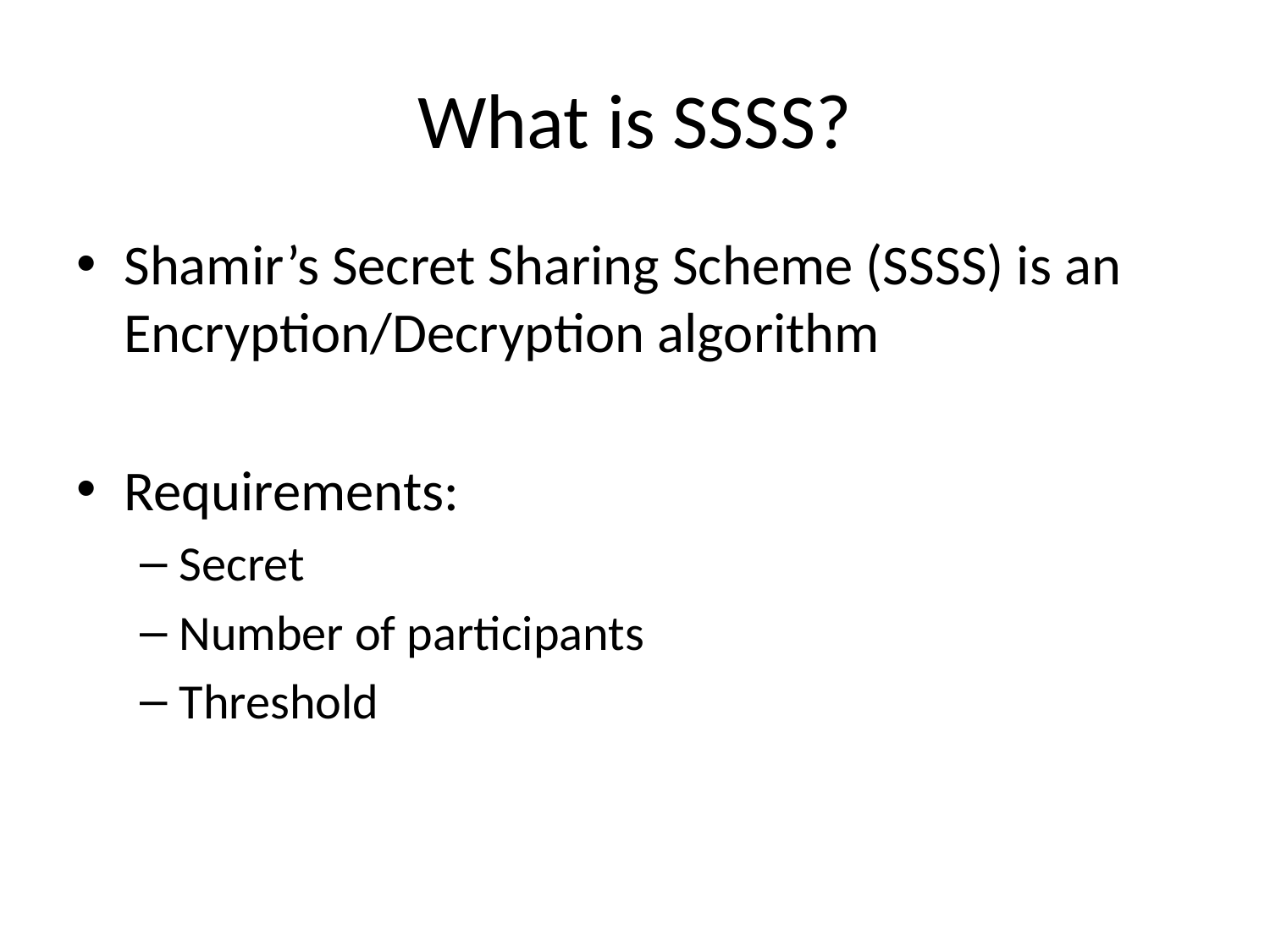

# What is SSSS?
Shamir’s Secret Sharing Scheme (SSSS) is an Encryption/Decryption algorithm

Requirements:
Secret
Number of participants
Threshold